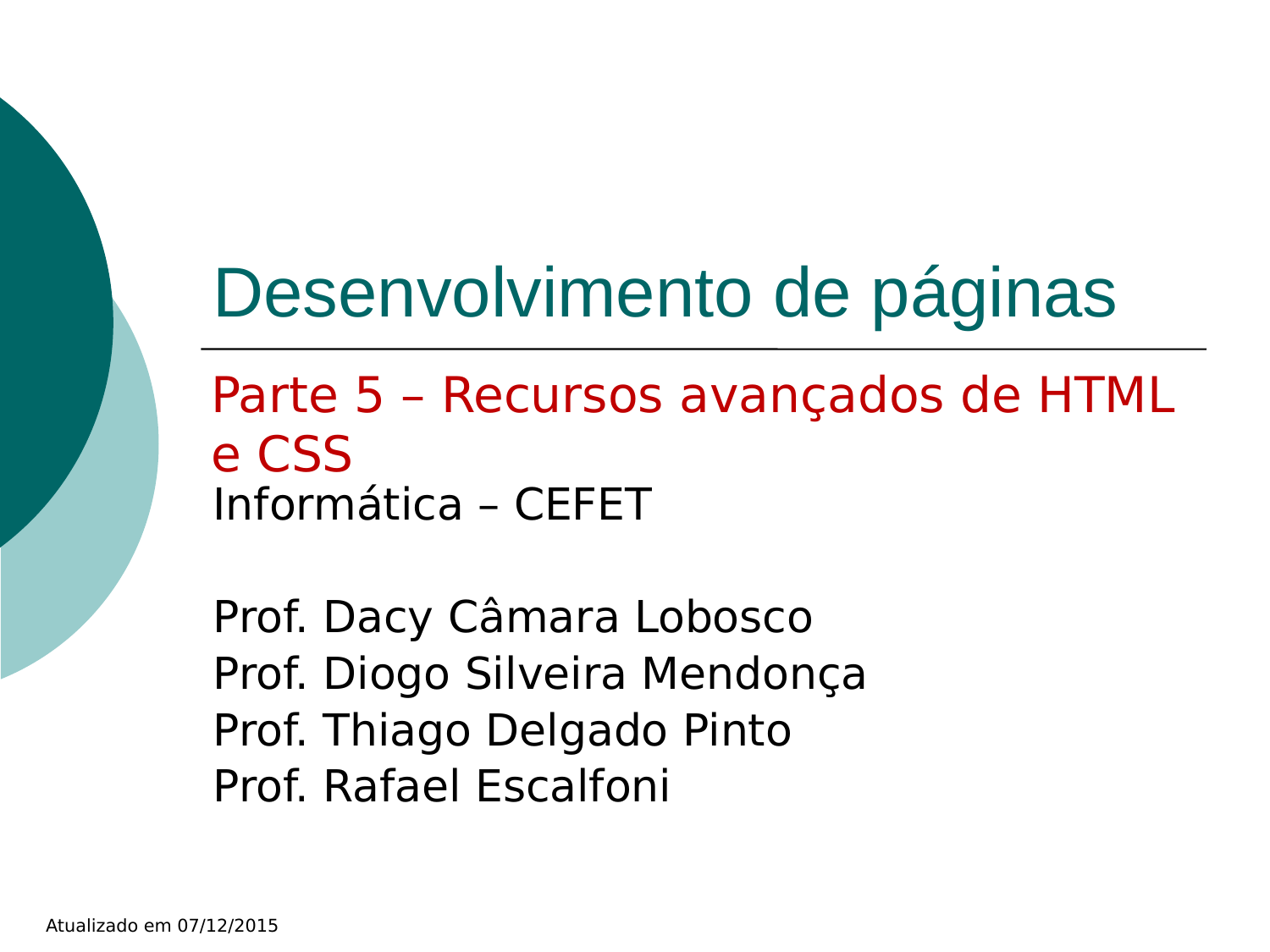

# Desenvolvimento de páginas
Parte 5 – Recursos avançados de HTML e CSS
Informática – CEFET

Prof. Dacy Câmara Lobosco
Prof. Diogo Silveira Mendonça
Prof. Thiago Delgado Pinto
Prof. Rafael Escalfoni
Atualizado em 07/12/2015